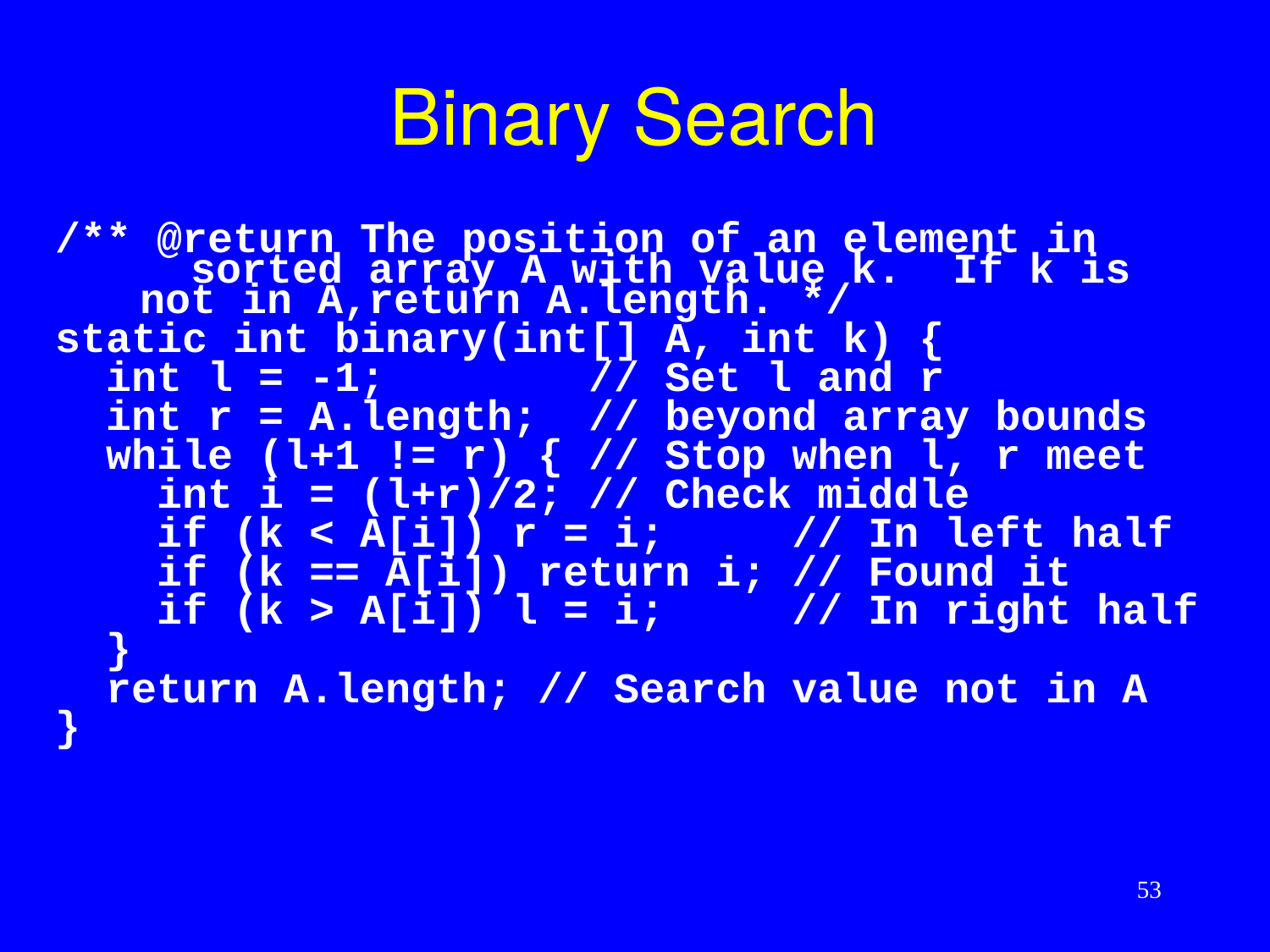

# Binary Search
/** @return The position of an element in        sorted array A with value k.  If k is not in A,return A.length. */
static int binary(int[] A, int k) {
  int l = -1;        // Set l and r
  int r = A.length;  // beyond array bounds
  while (l+1 != r) { // Stop when l, r meet
    int i = (l+r)/2; // Check middle
    if (k < A[i]) r = i;     // In left half
    if (k == A[i]) return i; // Found it
    if (k > A[i]) l = i;     // In right half
  }
  return A.length; // Search value not in A
}
53